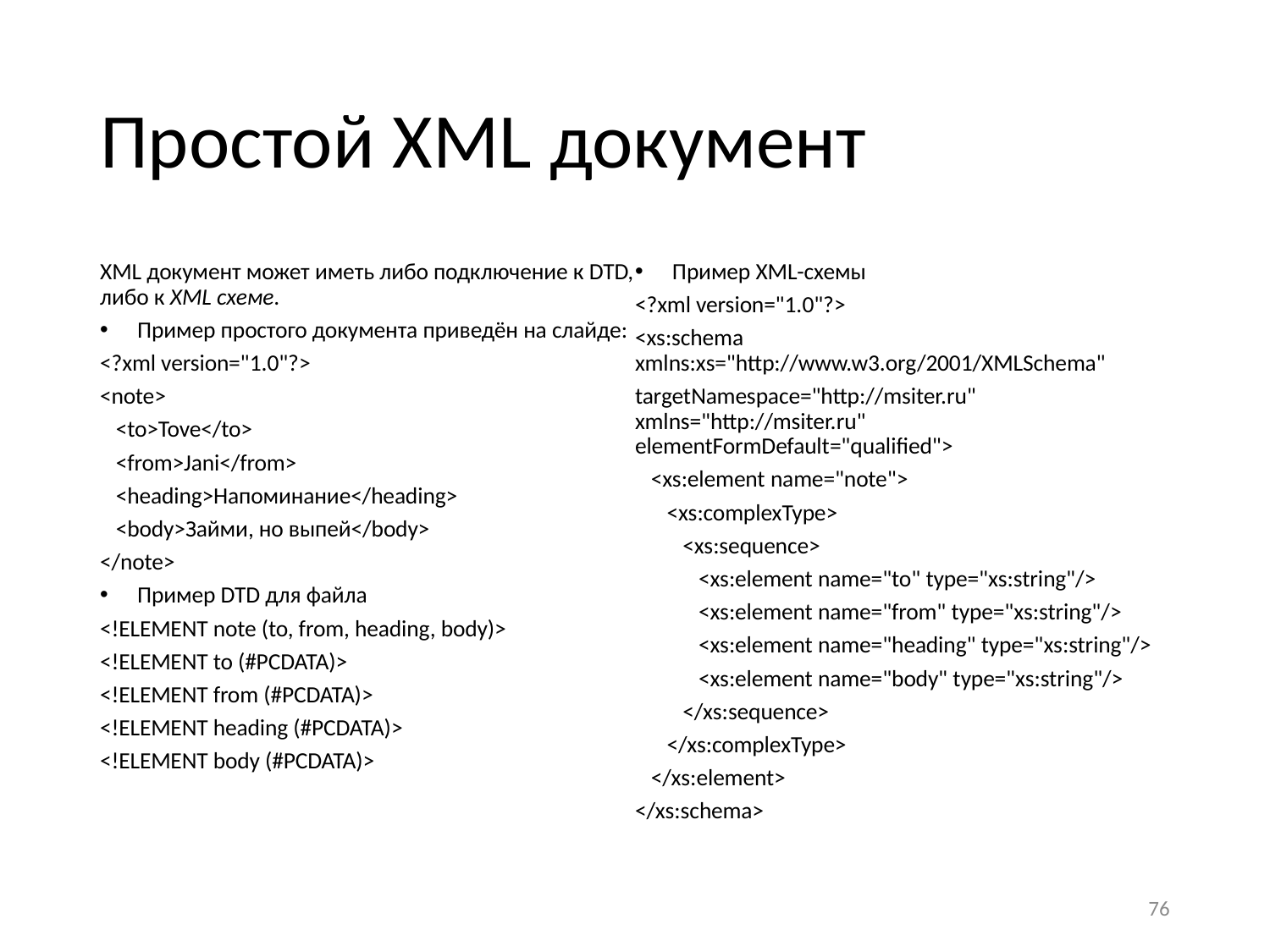

# Простой XML документ
XML документ может иметь либо подключение к DTD, либо к XML схеме.
Пример простого документа приведён на слайде:
<?xml version="1.0"?>
<note>
   <to>Tove</to>
   <from>Jani</from>
   <heading>Напоминание</heading>
   <body>Займи, но выпей</body>
</note>
Пример DTD для файла
<!ELEMENT note (to, from, heading, body)>
<!ELEMENT to (#PCDATA)>
<!ELEMENT from (#PCDATA)>
<!ELEMENT heading (#PCDATA)>
<!ELEMENT body (#PCDATA)>

Пример XML-схемы
<?xml version="1.0"?>
<xs:schema xmlns:xs="http://www.w3.org/2001/XMLSchema"
targetNamespace="http://msiter.ru" xmlns="http://msiter.ru" elementFormDefault="qualified">
   <xs:element name="note">
      <xs:complexType>
         <xs:sequence>
            <xs:element name="to" type="xs:string"/>
            <xs:element name="from" type="xs:string"/>
            <xs:element name="heading" type="xs:string"/>
            <xs:element name="body" type="xs:string"/>
         </xs:sequence>
      </xs:complexType>
   </xs:element>
</xs:schema>
76